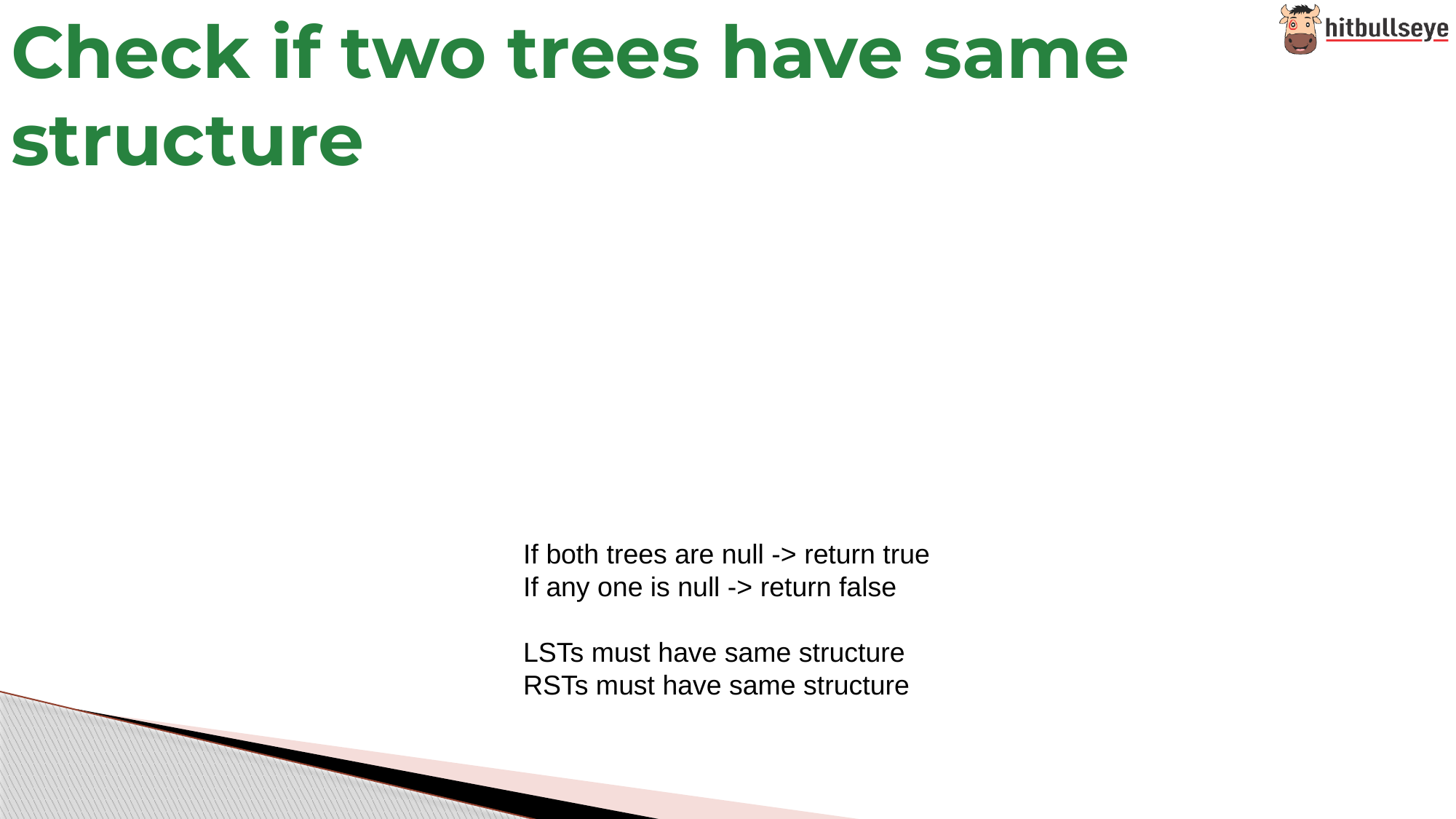

# Check if two trees have same structure

If both trees are null -> return true
If any one is null -> return false

LSTs must have same structure
RSTs must have same structure